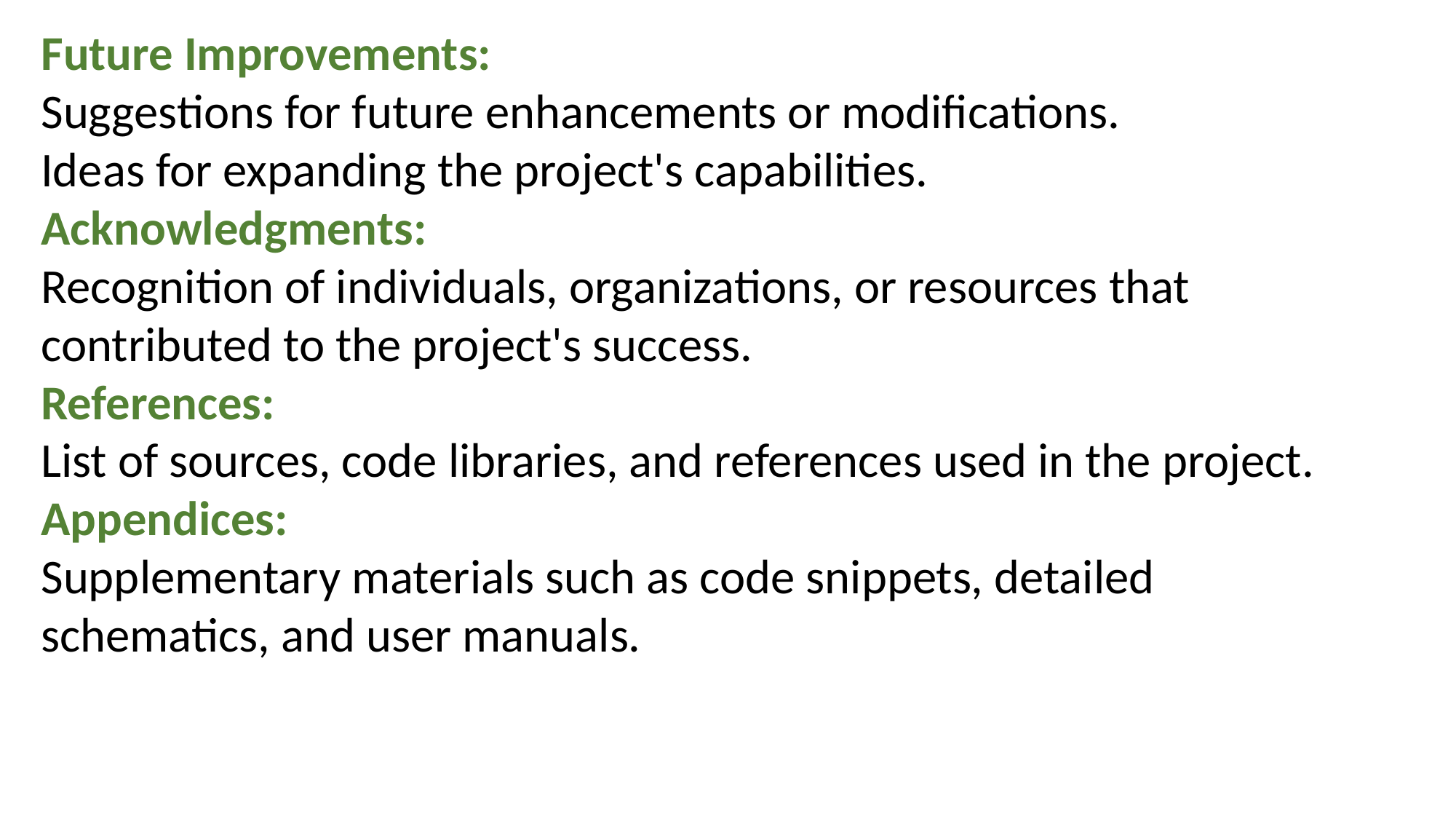

Future Improvements:
Suggestions for future enhancements or modifications.
Ideas for expanding the project's capabilities.
Acknowledgments:
Recognition of individuals, organizations, or resources that contributed to the project's success.
References:
List of sources, code libraries, and references used in the project.
Appendices:
Supplementary materials such as code snippets, detailed schematics, and user manuals.